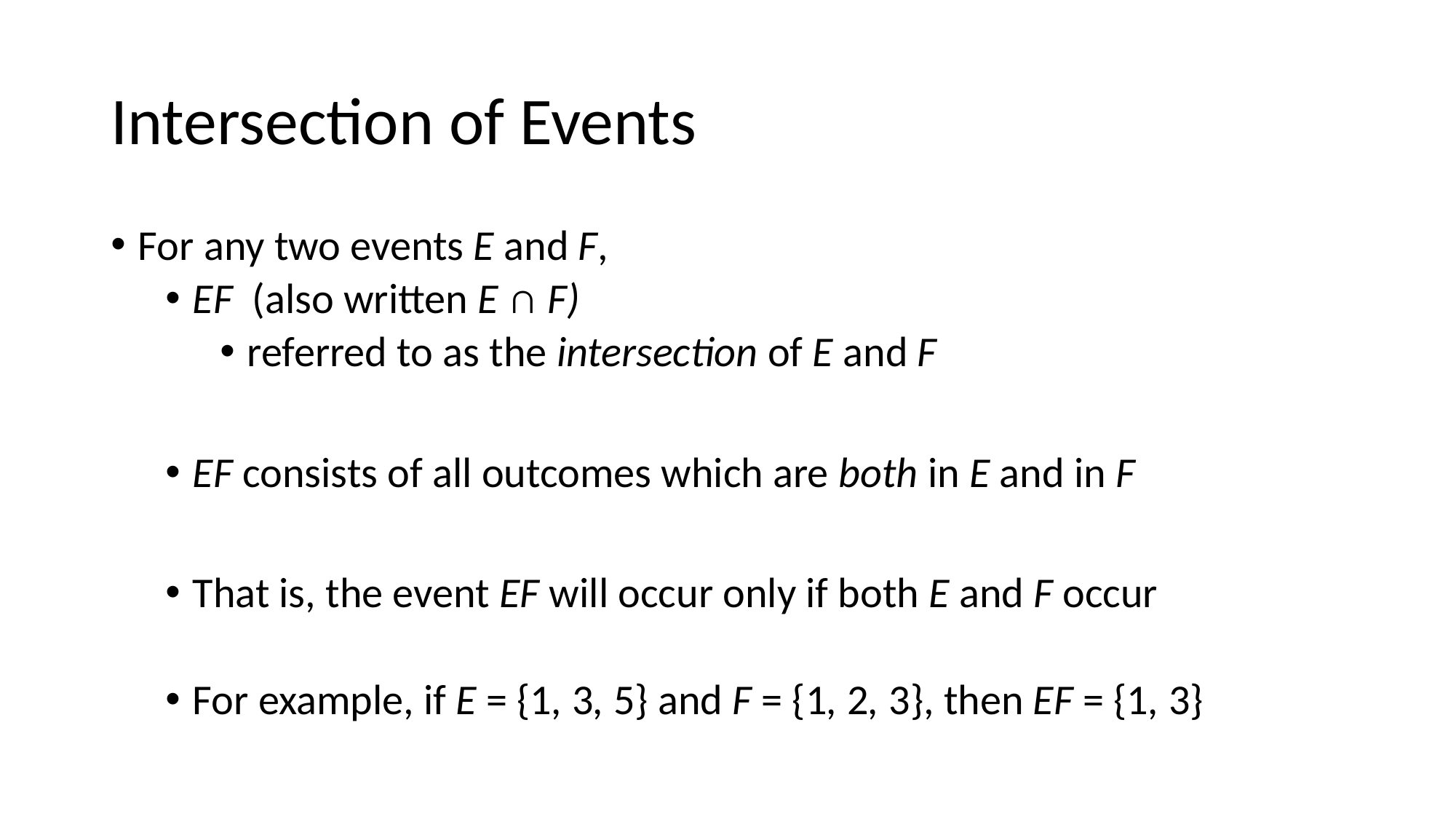

# Intersection of Events
For any two events E and F,
EF  (also written E ∩ F)
referred to as the intersection of E and F

EF consists of all outcomes which are both in E and in F

That is, the event EF will occur only if both E and F occur

For example, if E = {1, 3, 5} and F = {1, 2, 3}, then EF = {1, 3}